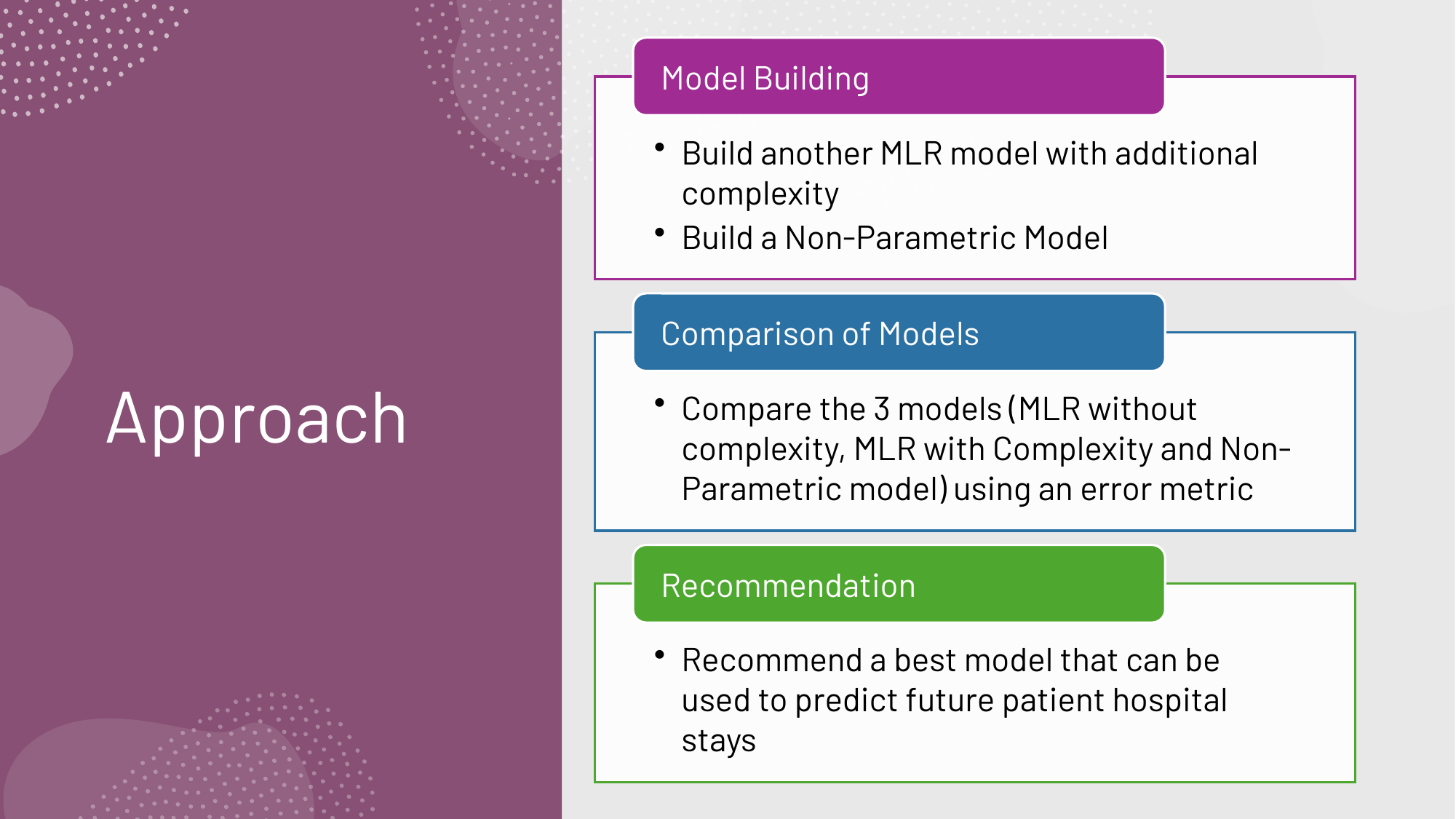

Build another MLR model with additional complexity
Build a Non-Parametric Model
Model Building
Compare the 3 models (MLR without complexity, MLR with Complexity and Non-Parametric model) using an error metric
Comparison of Models
Recommend a best model that can be used to predict future patient hospital stays
Recommendation
# Approach